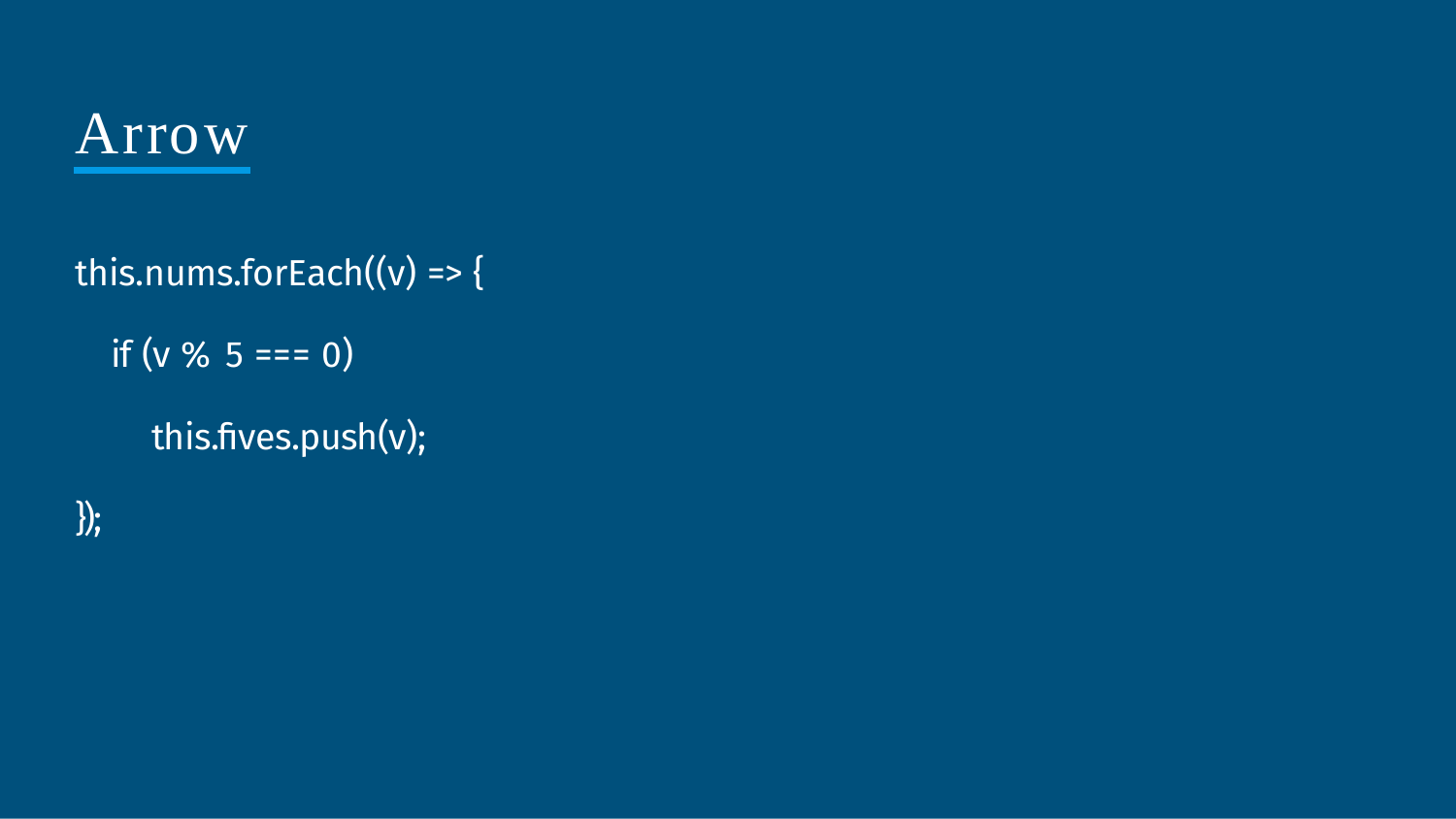

# Arrow

this.nums.forEach((v) => {
if (v % 5 === 0)
this.ﬁves.push(v);
});